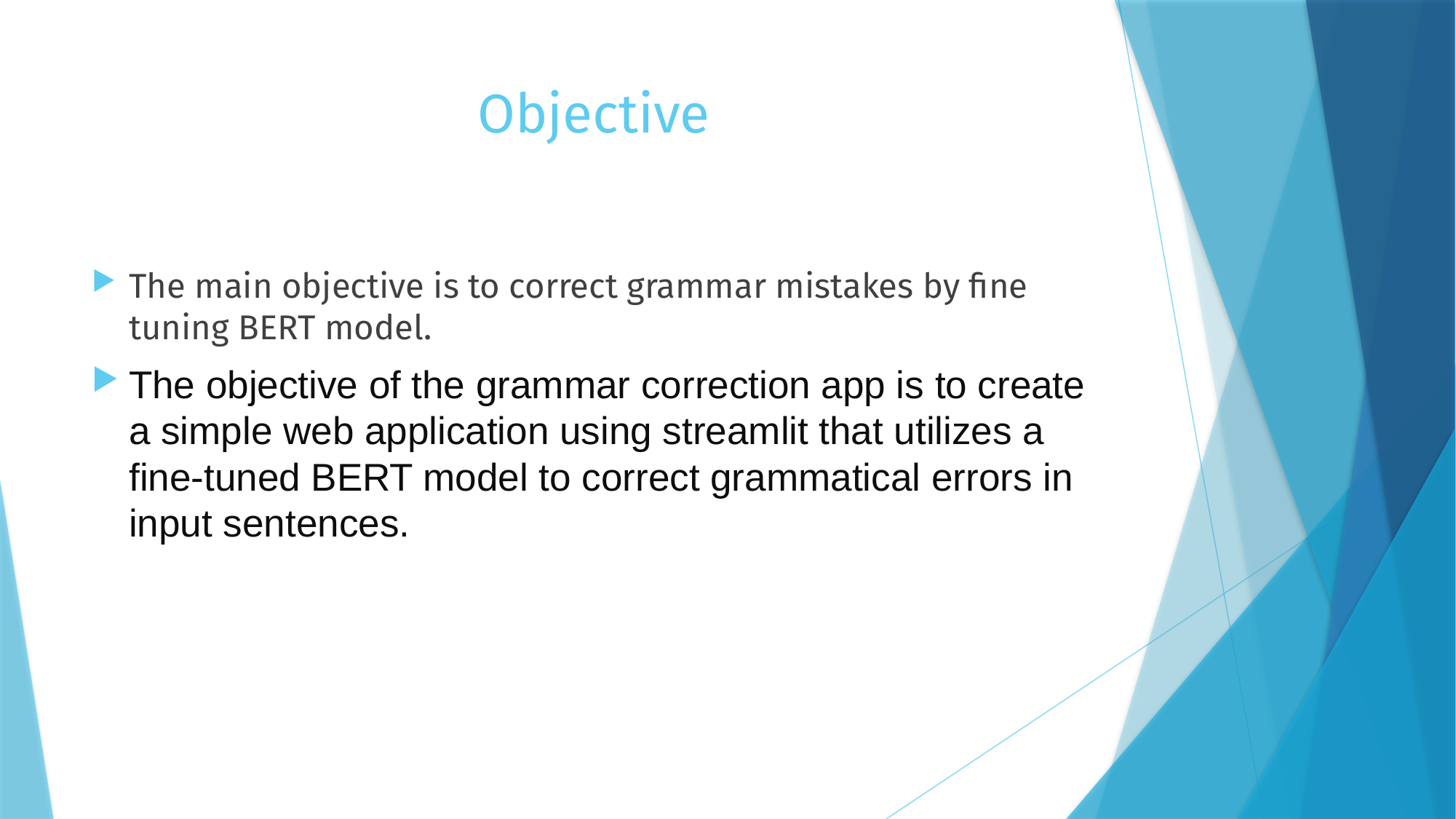

# Objective
The main objective is to correct grammar mistakes by fine tuning BERT model.
The objective of the grammar correction app is to create a simple web application using streamlit that utilizes a fine-tuned BERT model to correct grammatical errors in input sentences.